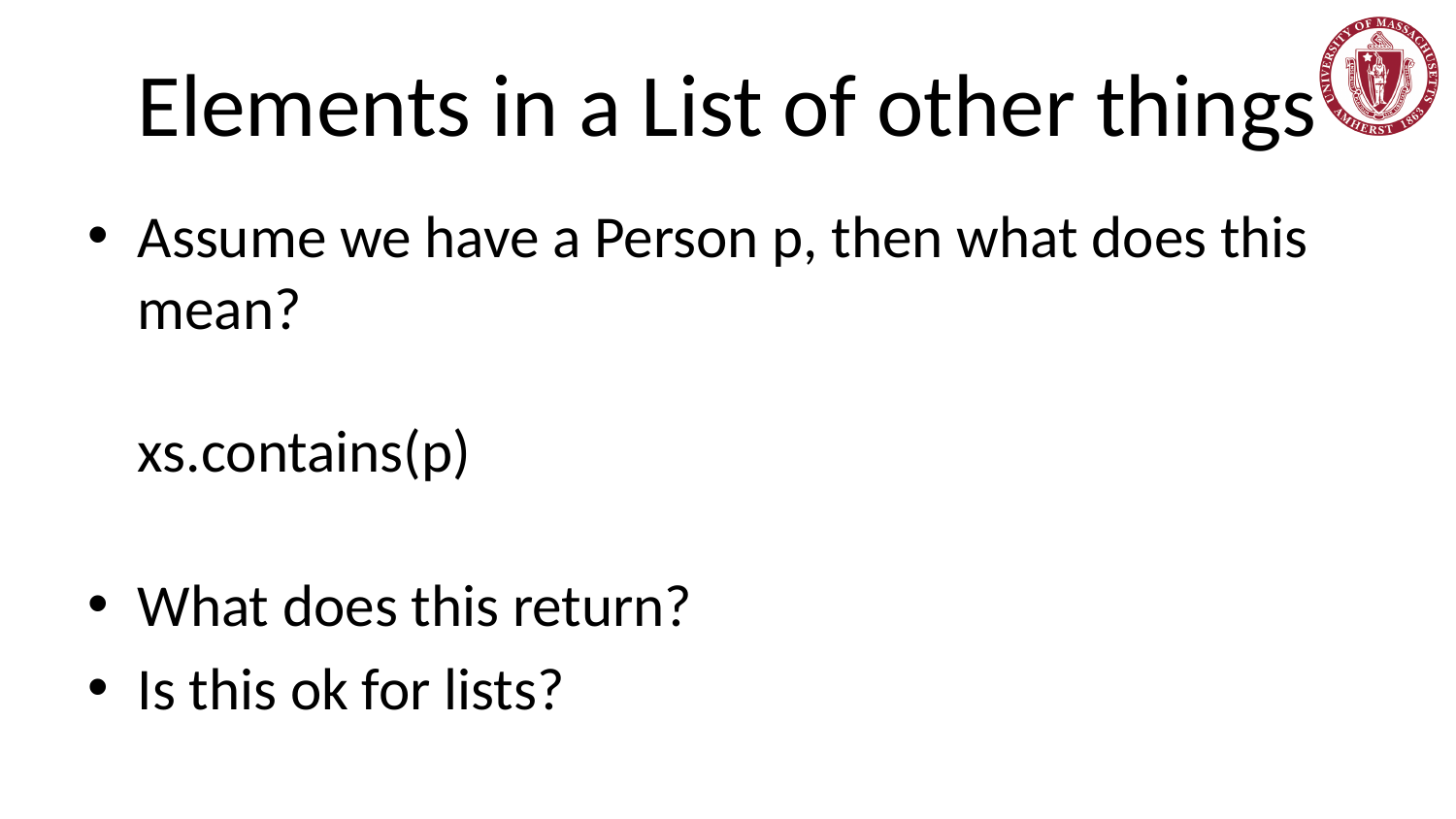

# Elements in a List of other things
Assume we have a Person p, then what does this mean?
xs.contains(p)
What does this return?
Is this ok for lists?